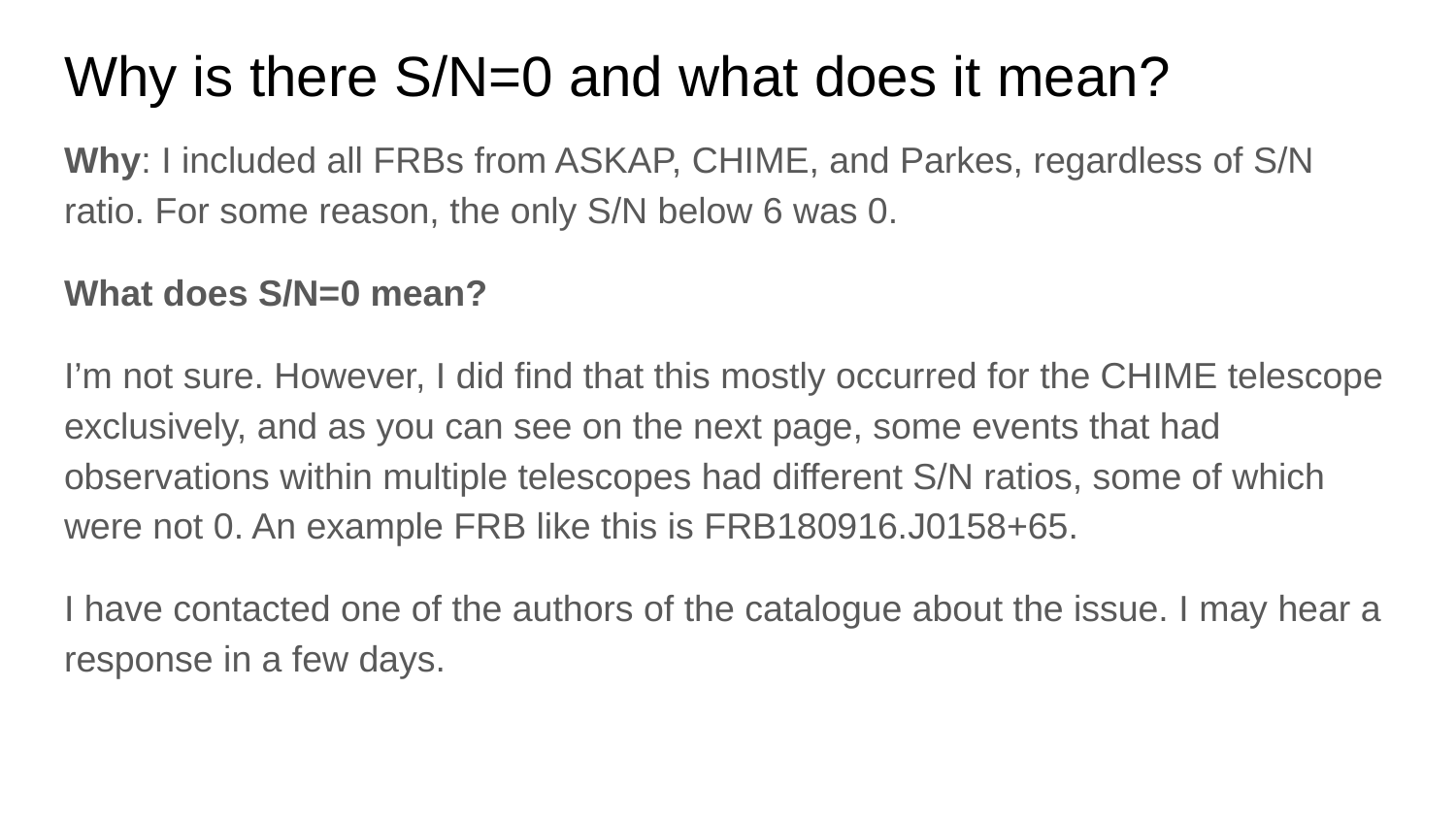

# Why is there S/N=0 and what does it mean?
Why: I included all FRBs from ASKAP, CHIME, and Parkes, regardless of S/N ratio. For some reason, the only S/N below 6 was 0.
What does S/N=0 mean?
I’m not sure. However, I did find that this mostly occurred for the CHIME telescope exclusively, and as you can see on the next page, some events that had observations within multiple telescopes had different S/N ratios, some of which were not 0. An example FRB like this is FRB180916.J0158+65.
I have contacted one of the authors of the catalogue about the issue. I may hear a response in a few days.